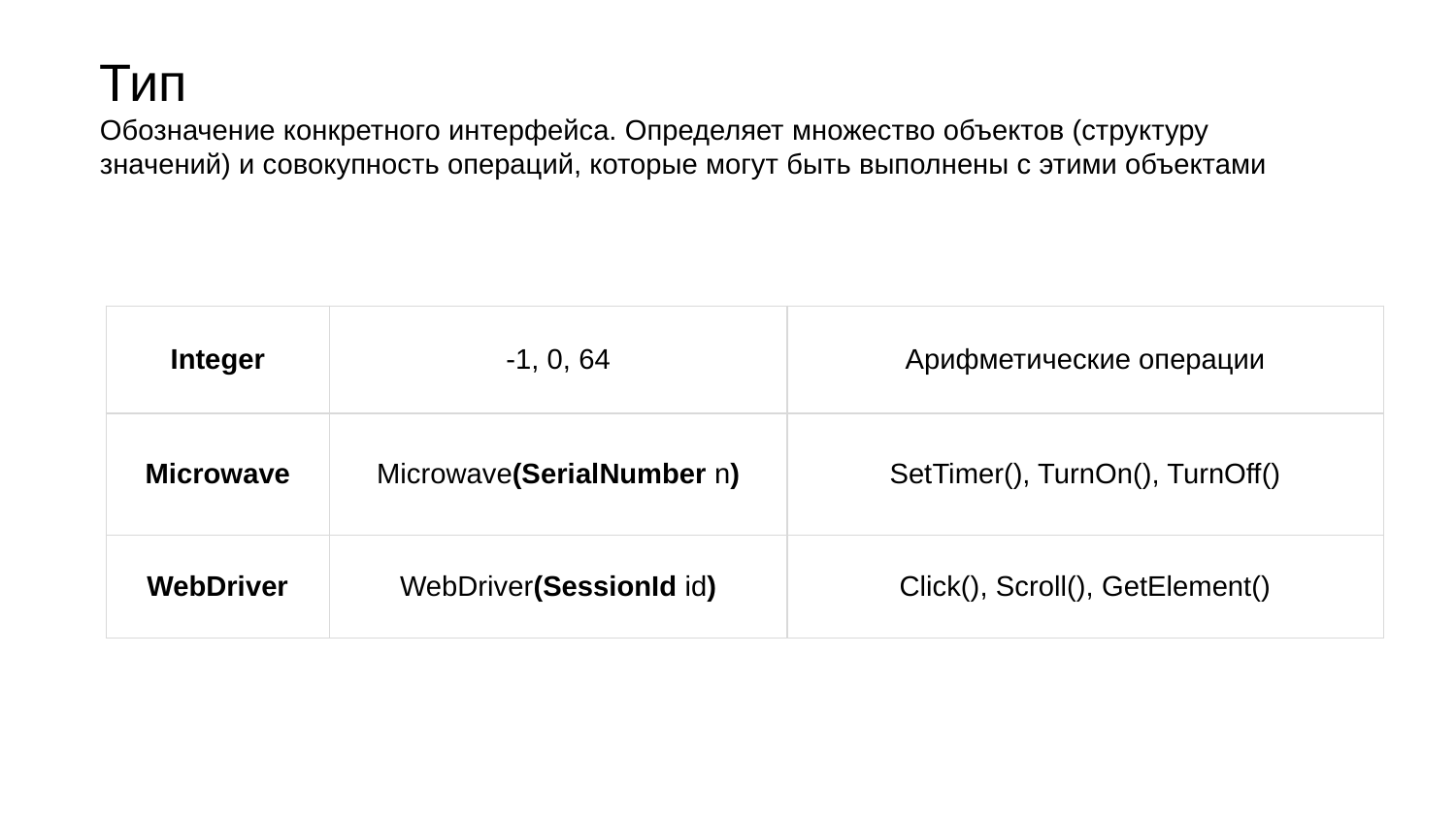

Тип
Обозначение конкретного интерфейса. Определяет множество объектов (структуру значений) и совокупность операций, которые могут быть выполнены с этими объектами
| Integer | -1, 0, 64 | Арифметические операции |
| --- | --- | --- |
| Microwave | Microwave(SerialNumber n) | SetTimer(), TurnOn(), TurnOff() |
| WebDriver | WebDriver(SessionId id) | Click(), Scroll(), GetElement() |